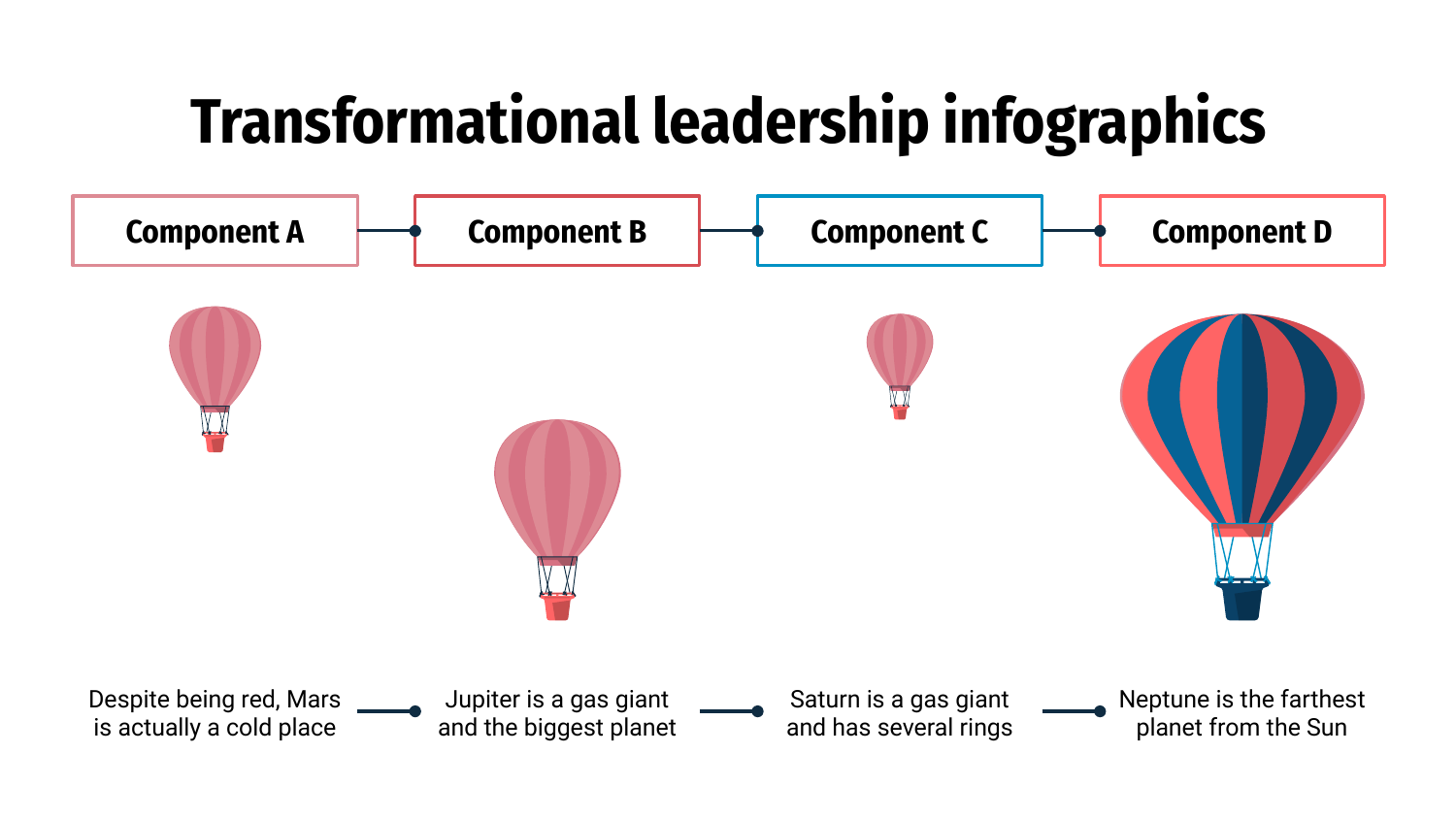

# Transformational leadership infographics
Component A
Despite being red, Mars is actually a cold place
Component B
Jupiter is a gas giant and the biggest planet
Component C
Saturn is a gas giant and has several rings
Component D
Neptune is the farthest planet from the Sun